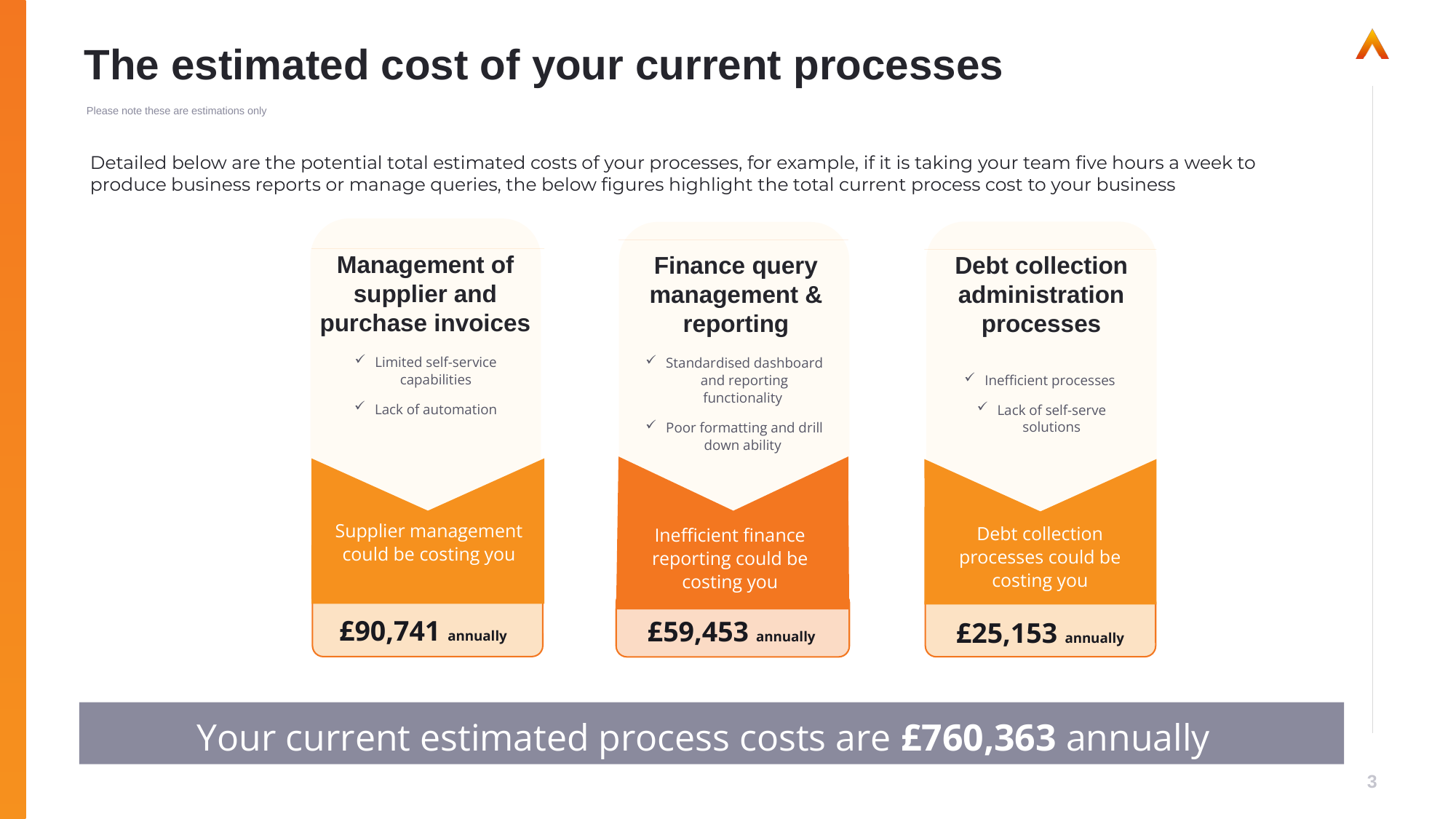

# The estimated cost of your current processes
Please note these are estimations only
Detailed below are the potential total estimated costs of your processes, for example, if it is taking your team five hours a week to produce business reports or manage queries, the below figures highlight the total current process cost to your business

Debt collection administration processes

Inefficient processes
Lack of self-serve solutions

Debt collection processes could be costing you

£25,153 annually

Limited self-service capabilities
Lack of automation
Management of supplier and purchase invoices

Supplier management could be costing you

£90,741 annually

Standardised dashboard and reporting functionality
Poor formatting and drill down ability

Finance query management & reporting
Inefficient finance reporting could be costing you

£59,453 annually

Your current estimated process costs are £760,363 annually
3